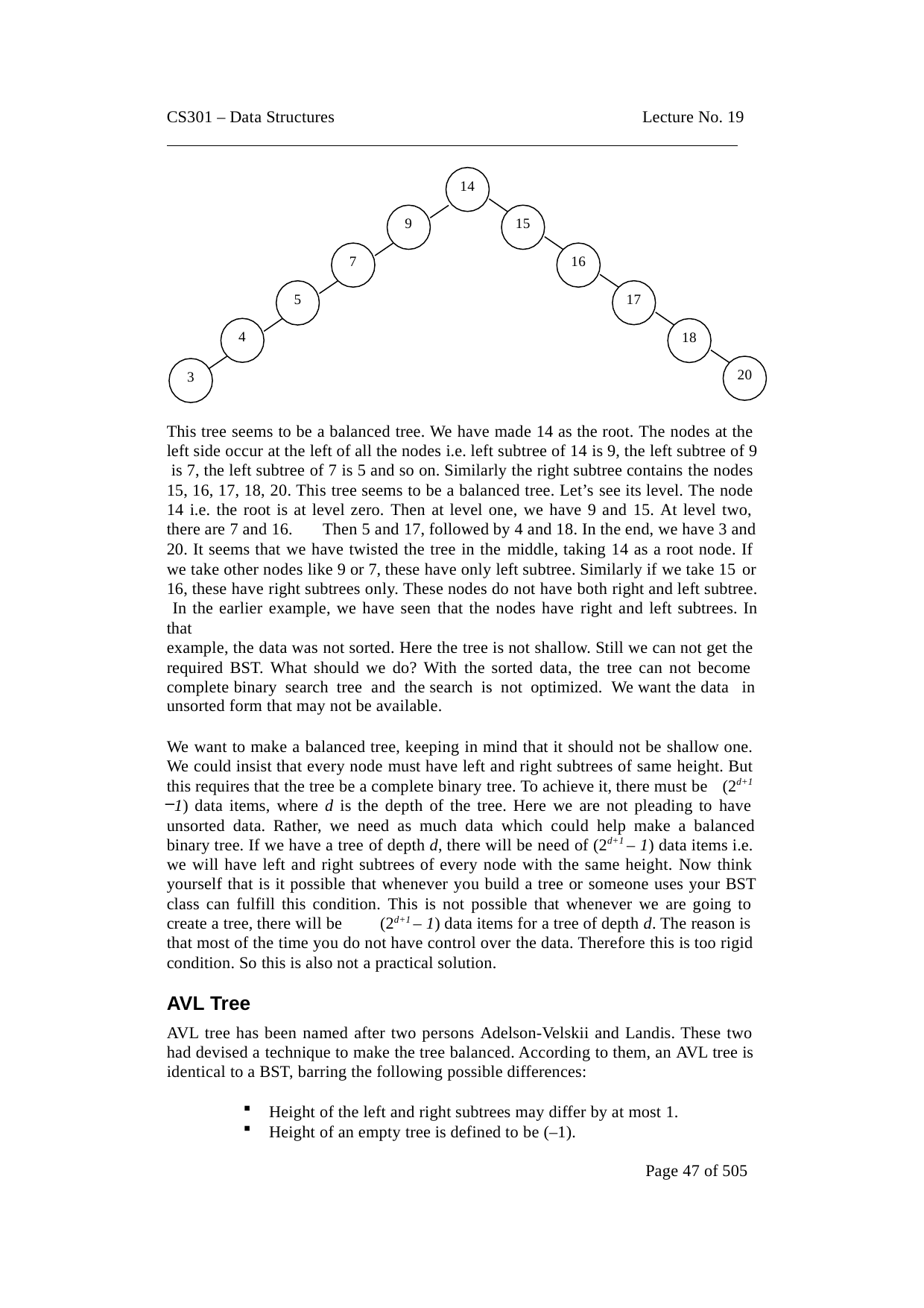

CS301 – Data Structures
Lecture No. 19

14

9
15

7
16

5
17

4
18

20
3
This tree seems to be a balanced tree. We have made 14 as the root. The nodes at the  left side occur at the left of all the nodes i.e. left subtree of 14 is 9, the left subtree of 9  is 7, the left subtree of 7 is 5 and so on. Similarly the right subtree contains the nodes  15, 16, 17, 18, 20. This tree seems to be a balanced tree. Let’s see its level. The node  14 i.e. the root is at level zero. Then at level one, we have 9 and 15. At level two,  there are 7 and 16.       Then 5 and 17, followed by 4 and 18. In the end, we have 3 and
20. It seems that we have twisted the tree in the middle, taking 14 as a root node. If  we take other nodes like 9 or 7, these have only left subtree. Similarly if we take 15 or
16, these have right subtrees only. These nodes do not have both right and left subtree.  In the earlier example, we have seen that the nodes have right and left subtrees. In that
example, the data was not sorted. Here the tree is not shallow. Still we can not get the  required BST. What should we do? With the sorted data, the tree can not become  complete binary  search  tree  and  the search  is  not  optimized.  We want the data   in
unsorted form that may not be available.

We want to make a balanced tree, keeping in mind that it should not be shallow one.  We could insist that every node must have left and right subtrees of same height. But  this requires that the tree be a complete binary tree. To achieve it, there must be   (2d+1
1) data items, where d is the depth of the tree. Here we are not pleading to have  unsorted data. Rather, we need as much data which could help make a balanced
binary tree. If we have a tree of depth d, there will be need of (2d+1 – 1) data items i.e.  we will have left and right subtrees of every node with the same height. Now think  yourself that is it possible that whenever you build a tree or someone uses your BST
class can fulfill this condition. This is not possible that whenever we are going to  create a tree, there will be        (2d+1 – 1) data items for a tree of depth d. The reason is
that most of the time you do not have control over the data. Therefore this is too rigid  condition. So this is also not a practical solution.

AVL Tree
AVL tree has been named after two persons Adelson-Velskii and Landis. These two  had devised a technique to make the tree balanced. According to them, an AVL tree is  identical to a BST, barring the following possible differences:

Height of the left and right subtrees may differ by at most 1.
Height of an empty tree is defined to be (–1).
Page 47 of 505